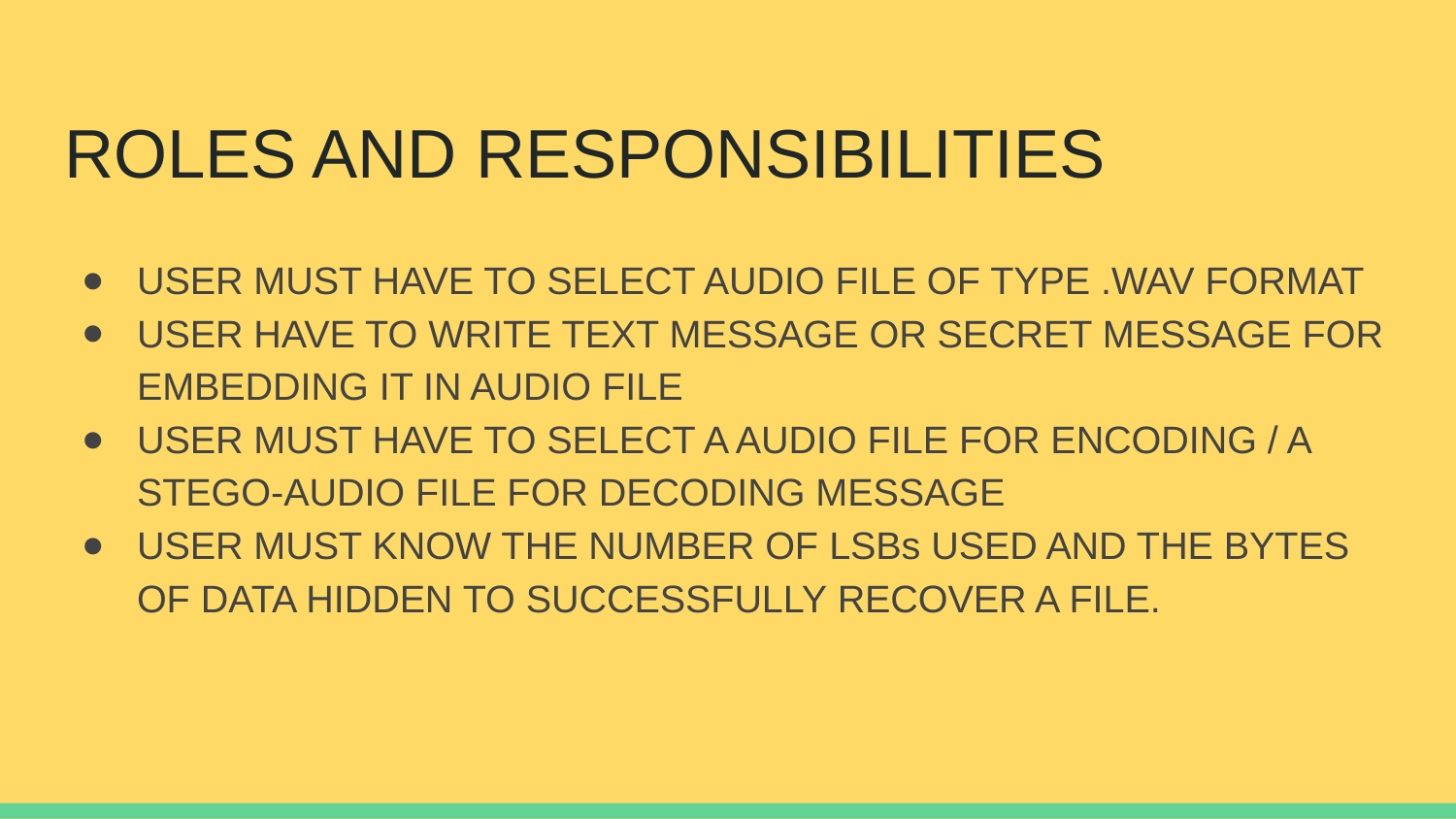

# ROLES AND RESPONSIBILITIES
USER MUST HAVE TO SELECT AUDIO FILE OF TYPE .WAV FORMAT
USER HAVE TO WRITE TEXT MESSAGE OR SECRET MESSAGE FOR EMBEDDING IT IN AUDIO FILE
USER MUST HAVE TO SELECT A AUDIO FILE FOR ENCODING / A STEGO-AUDIO FILE FOR DECODING MESSAGE
USER MUST KNOW THE NUMBER OF LSBs USED AND THE BYTES OF DATA HIDDEN TO SUCCESSFULLY RECOVER A FILE.